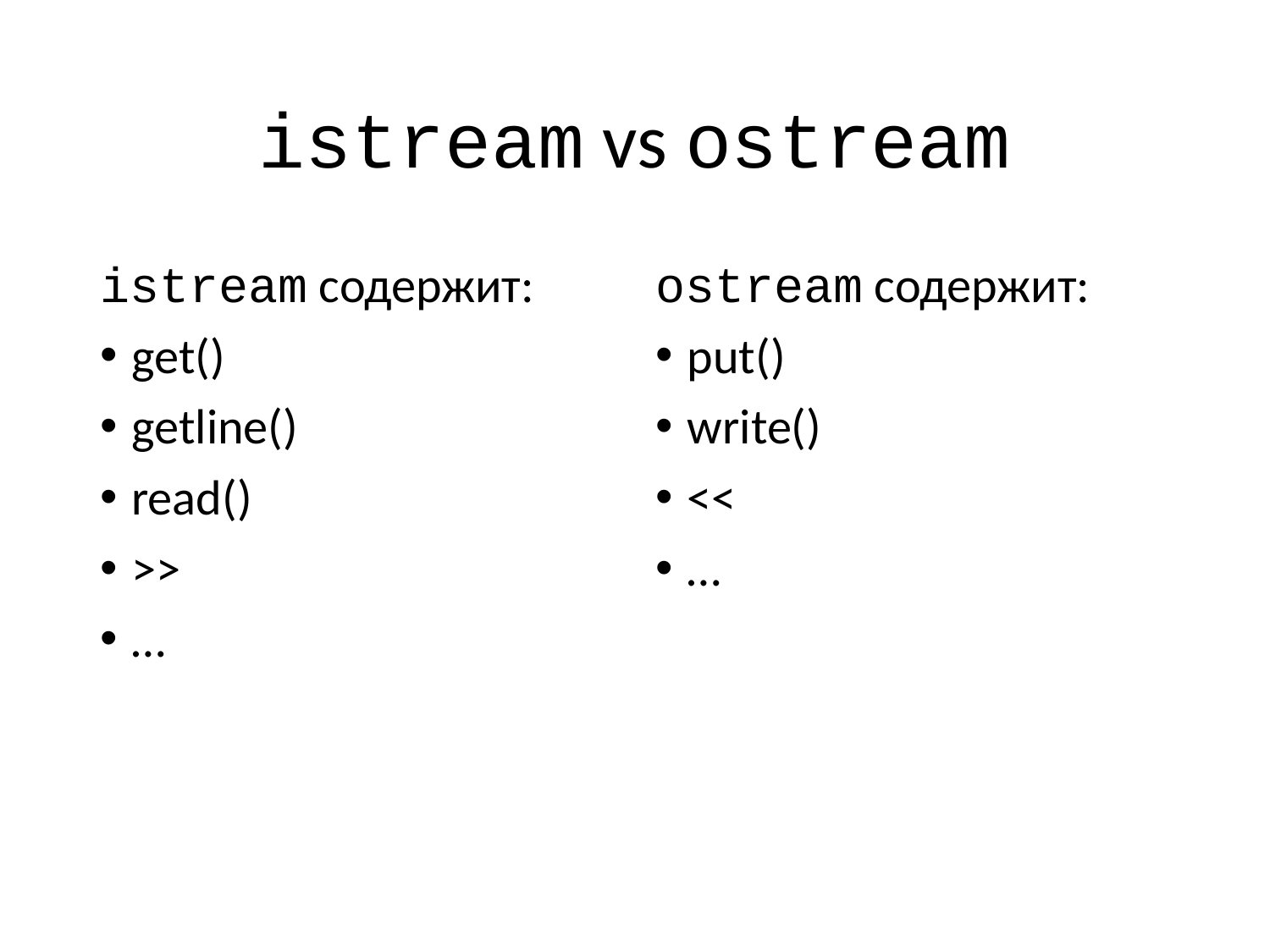

# istream vs ostream
istream содержит:
get()
getline()
read()
>>
…
ostream содержит:
put()
write()
<<
…